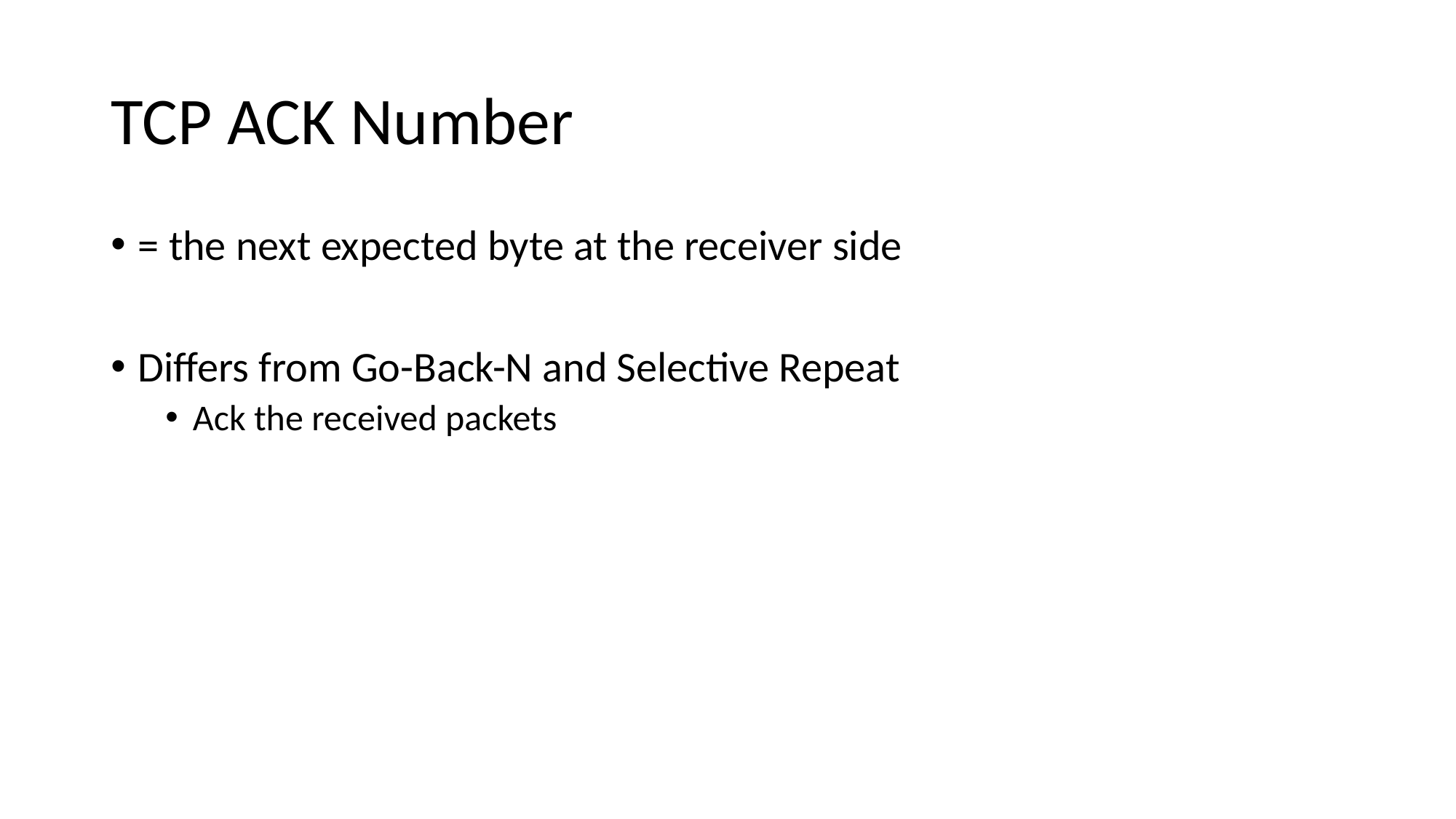

# TCP ACK Number
= the next expected byte at the receiver side

Differs from Go-Back-N and Selective Repeat
Ack the received packets